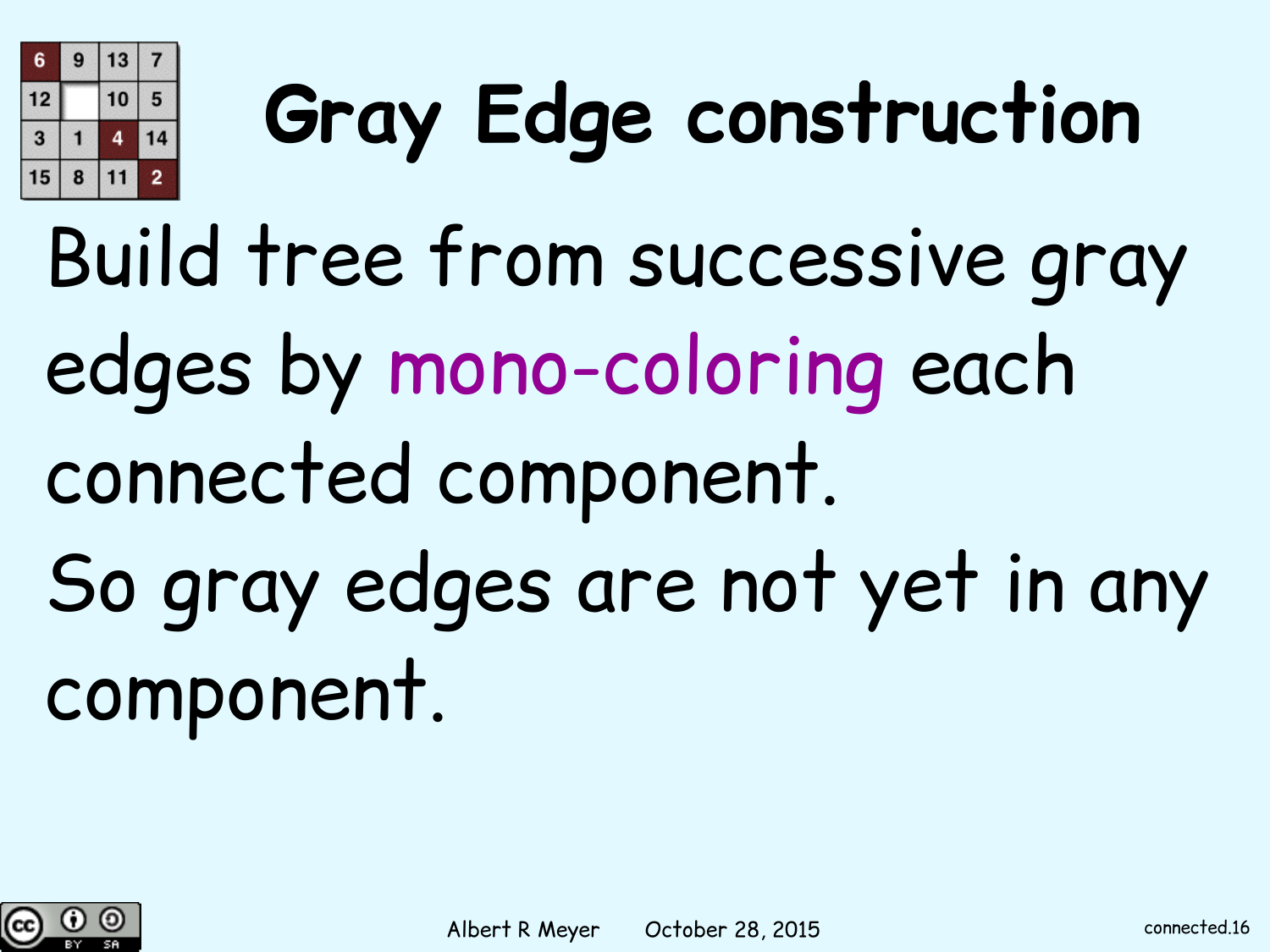

# Gray Edge construction
Build tree from successive gray
edges by mono-coloring each
connected component.
So gray edges are not yet in any
component.
connected.16